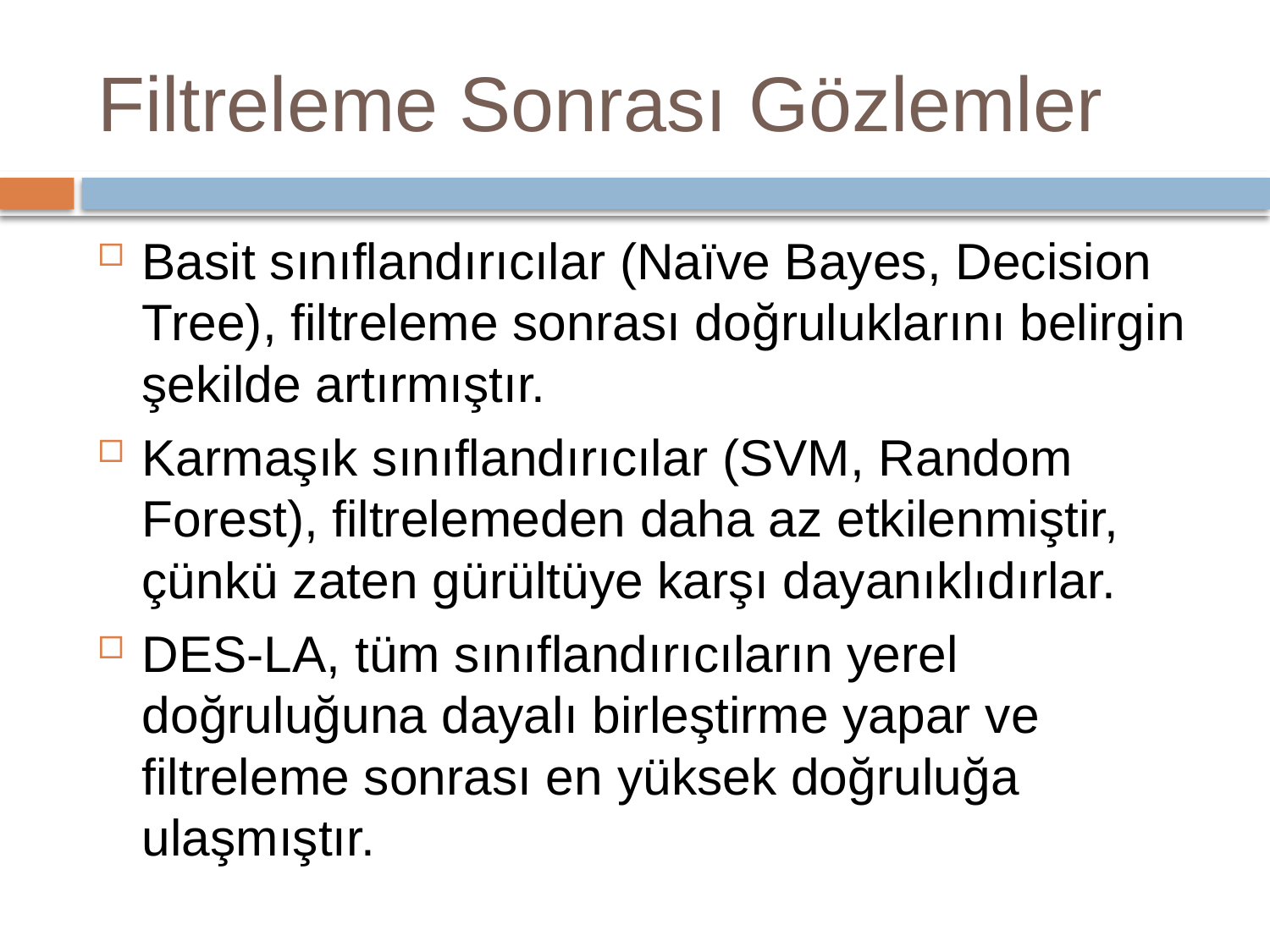

# Filtreleme Sonrası Gözlemler
Basit sınıflandırıcılar (Naïve Bayes, Decision Tree), filtreleme sonrası doğruluklarını belirgin şekilde artırmıştır.
Karmaşık sınıflandırıcılar (SVM, Random Forest), filtrelemeden daha az etkilenmiştir, çünkü zaten gürültüye karşı dayanıklıdırlar.
DES-LA, tüm sınıflandırıcıların yerel doğruluğuna dayalı birleştirme yapar ve filtreleme sonrası en yüksek doğruluğa ulaşmıştır.